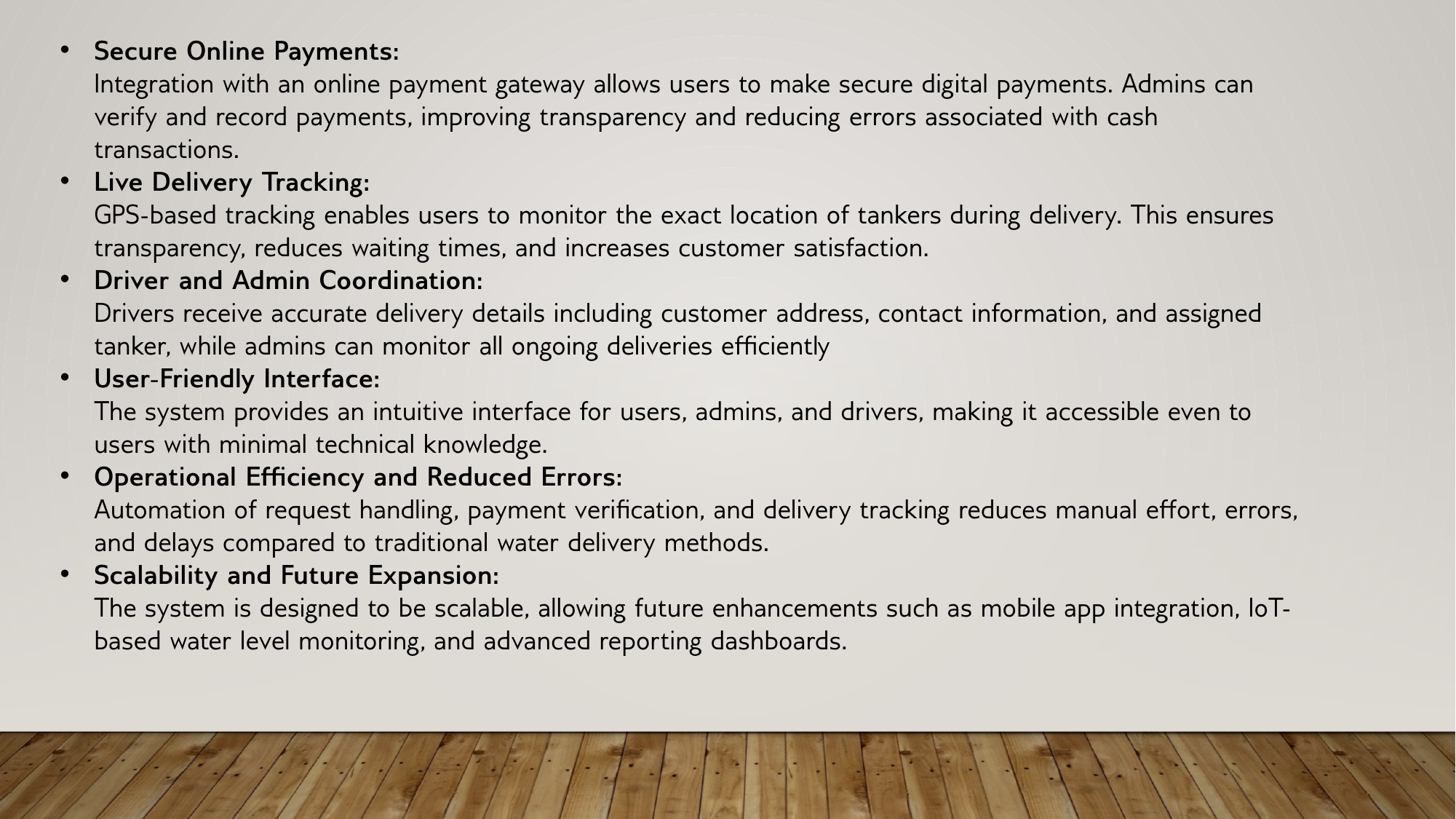

Secure Online Payments:
Integration with an online payment gateway allows users to make secure digital payments. Admins can verify and record payments, improving transparency and reducing errors associated with cash transactions.
Live Delivery Tracking:
GPS-based tracking enables users to monitor the exact location of tankers during delivery. This ensures transparency, reduces waiting times, and increases customer satisfaction.
Driver and Admin Coordination:
Drivers receive accurate delivery details including customer address, contact information, and assigned tanker, while admins can monitor all ongoing deliveries efficiently
User-Friendly Interface:
The system provides an intuitive interface for users, admins, and drivers, making it accessible even to users with minimal technical knowledge.
Operational Efficiency and Reduced Errors:
Automation of request handling, payment verification, and delivery tracking reduces manual effort, errors, and delays compared to traditional water delivery methods.
Scalability and Future Expansion:
The system is designed to be scalable, allowing future enhancements such as mobile app integration, IoT-based water level monitoring, and advanced reporting dashboards.